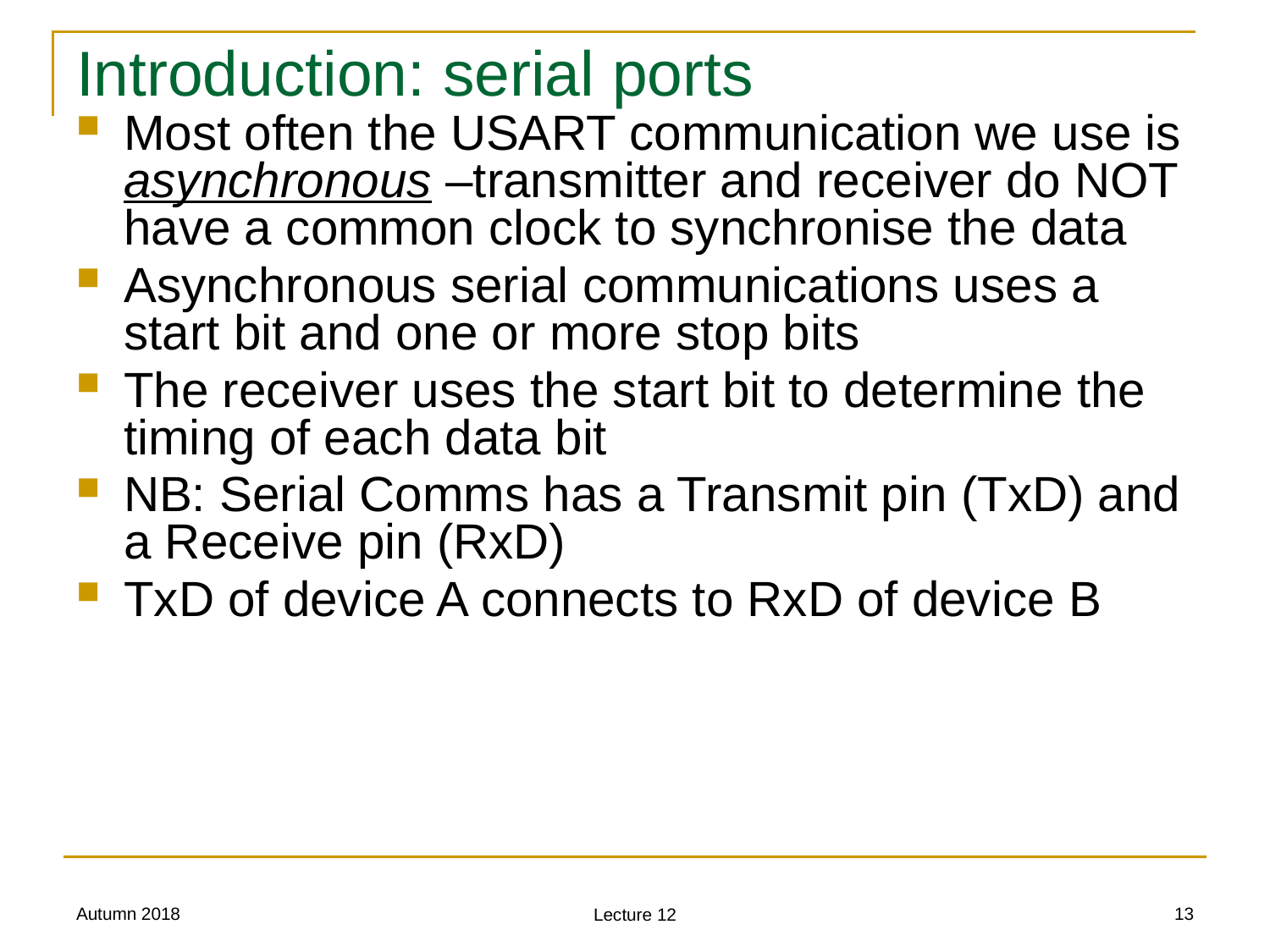

# Introduction: serial ports
Most often the USART communication we use is asynchronous –transmitter and receiver do NOT have a common clock to synchronise the data
Asynchronous serial communications uses a start bit and one or more stop bits
The receiver uses the start bit to determine the timing of each data bit
NB: Serial Comms has a Transmit pin (TxD) and a Receive pin (RxD)
TxD of device A connects to RxD of device B
Autumn 2018
13
Lecture 12